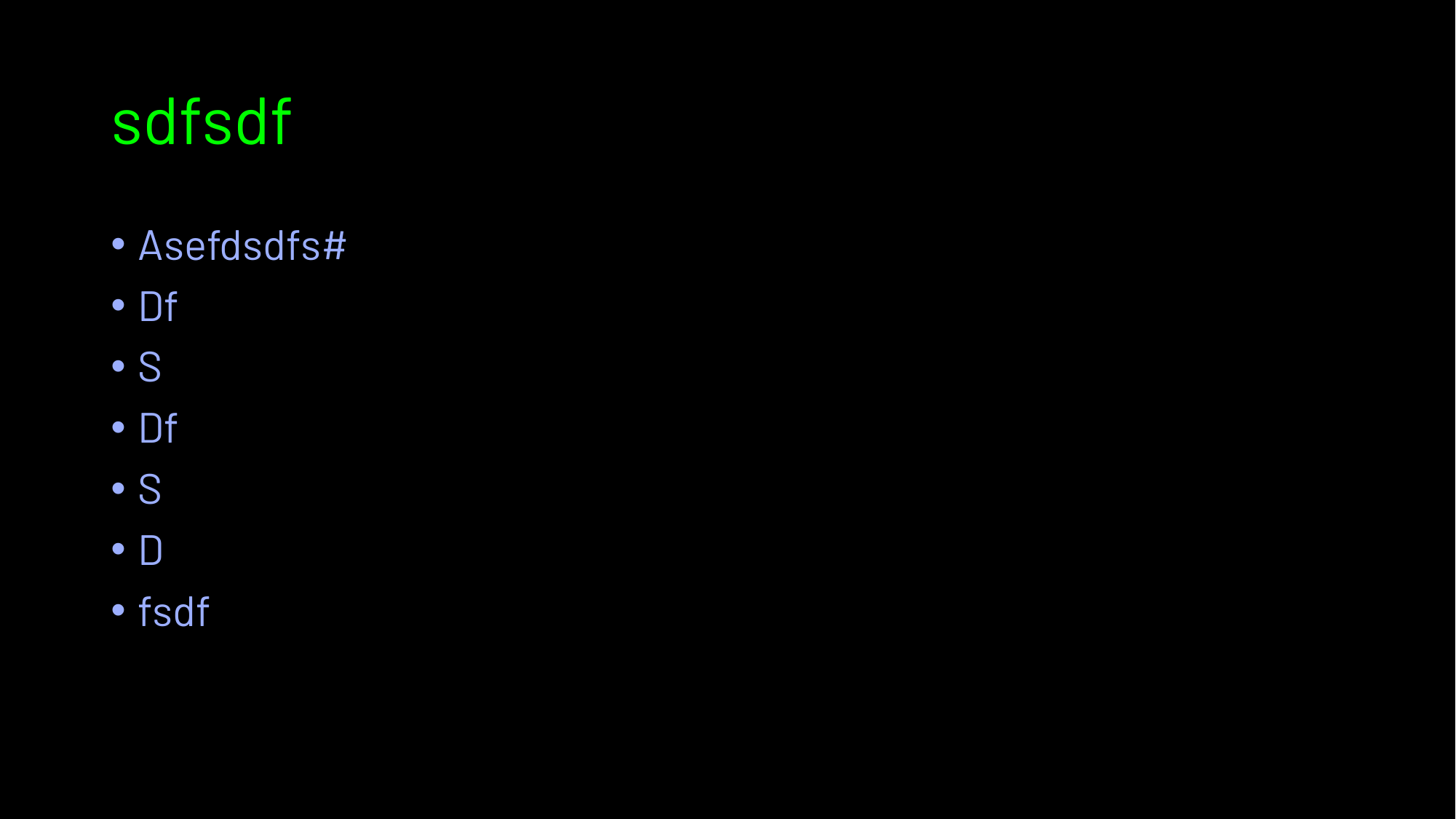

# sdfsdf
Asefdsdfs#
Df
S
Df
S
D
fsdf